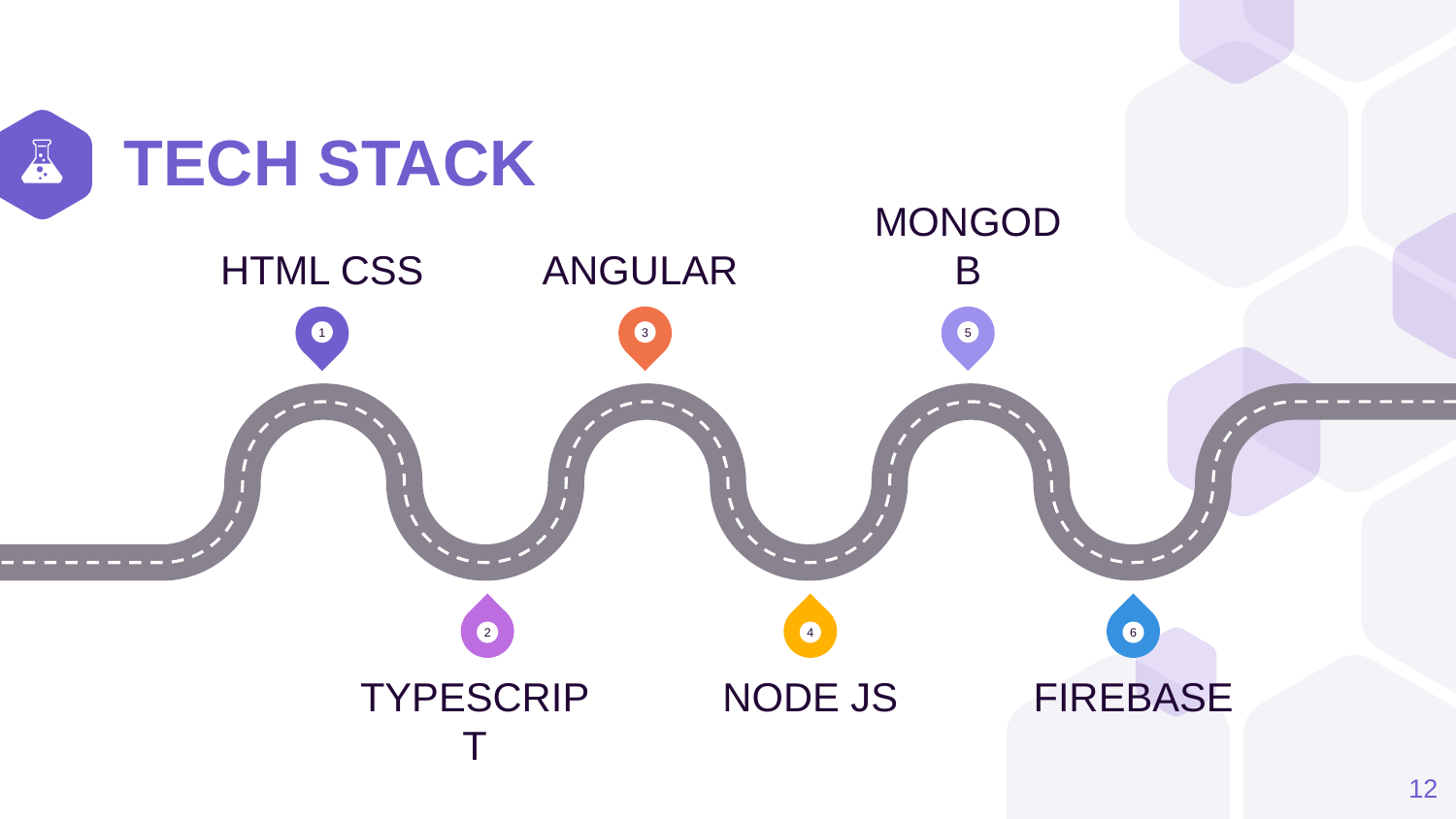

# TECH STACK

HTML CSS
ANGULAR
MONGODB

1

3

5

2

4

6
TYPESCRIPT
NODE JS
FIREBASE
12